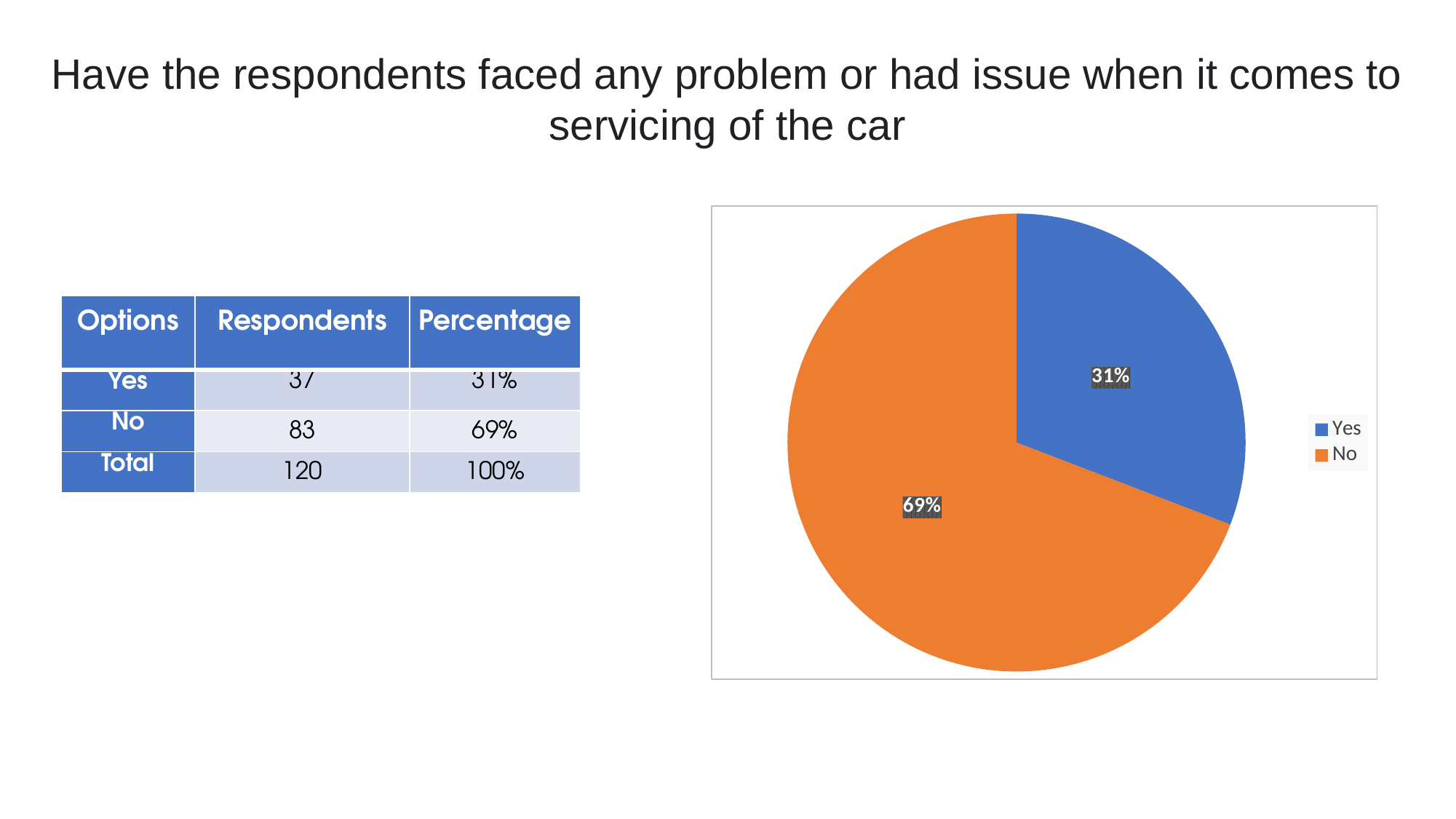

Have the respondents faced any problem or had issue when it comes to servicing of the car

### Chart

| Category |  |
|---|---|
| Yes | 37.0 |
| No | 83.0 |
| Options | Respondents | Percentage |
| --- | --- | --- |
| Yes | 37 | 31% |
| No | 83 | 69% |
| Total | 120 | 100% |